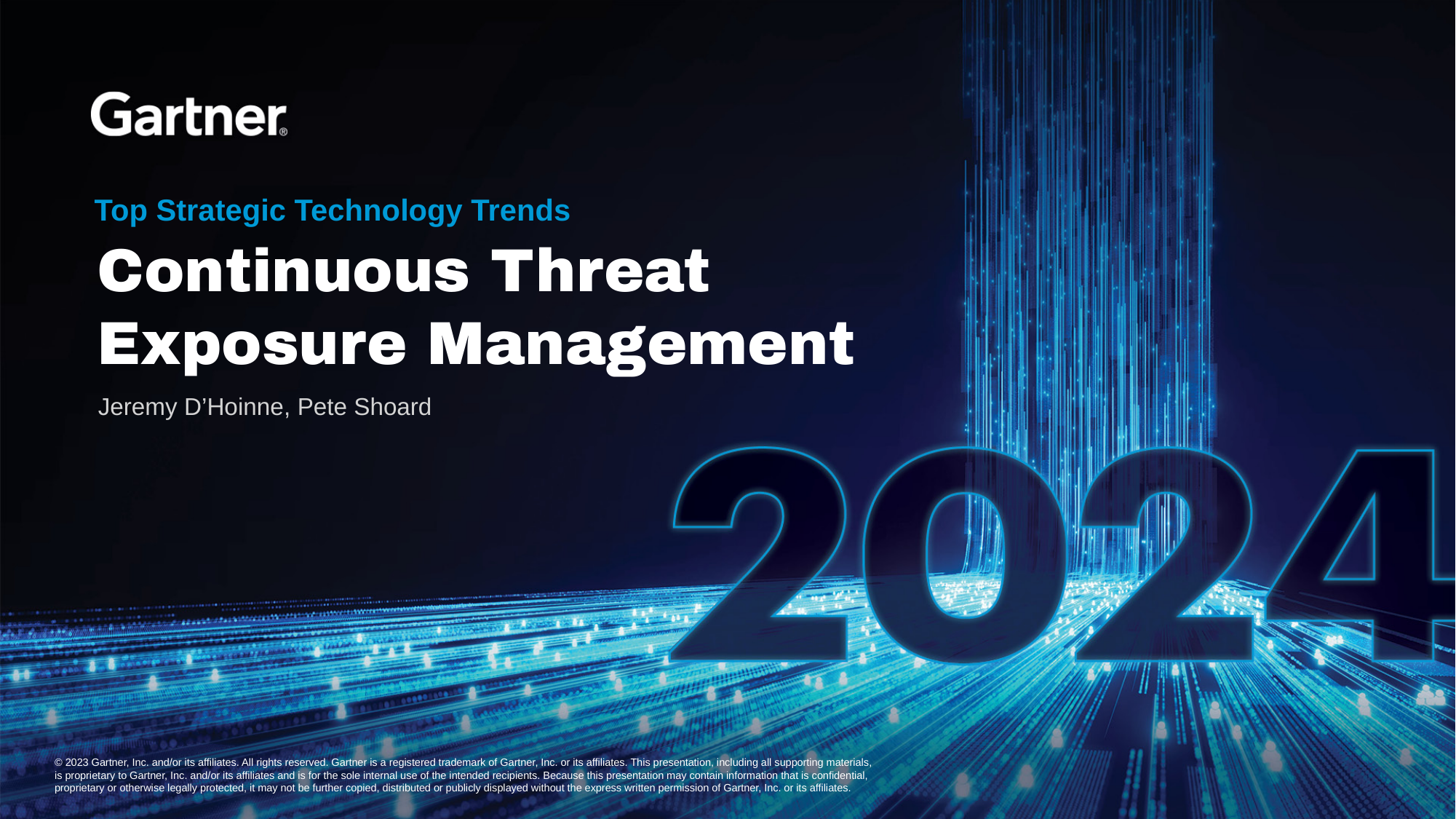

Continuous Threat Exposure Management
Jeremy D’Hoinne, Pete Shoard